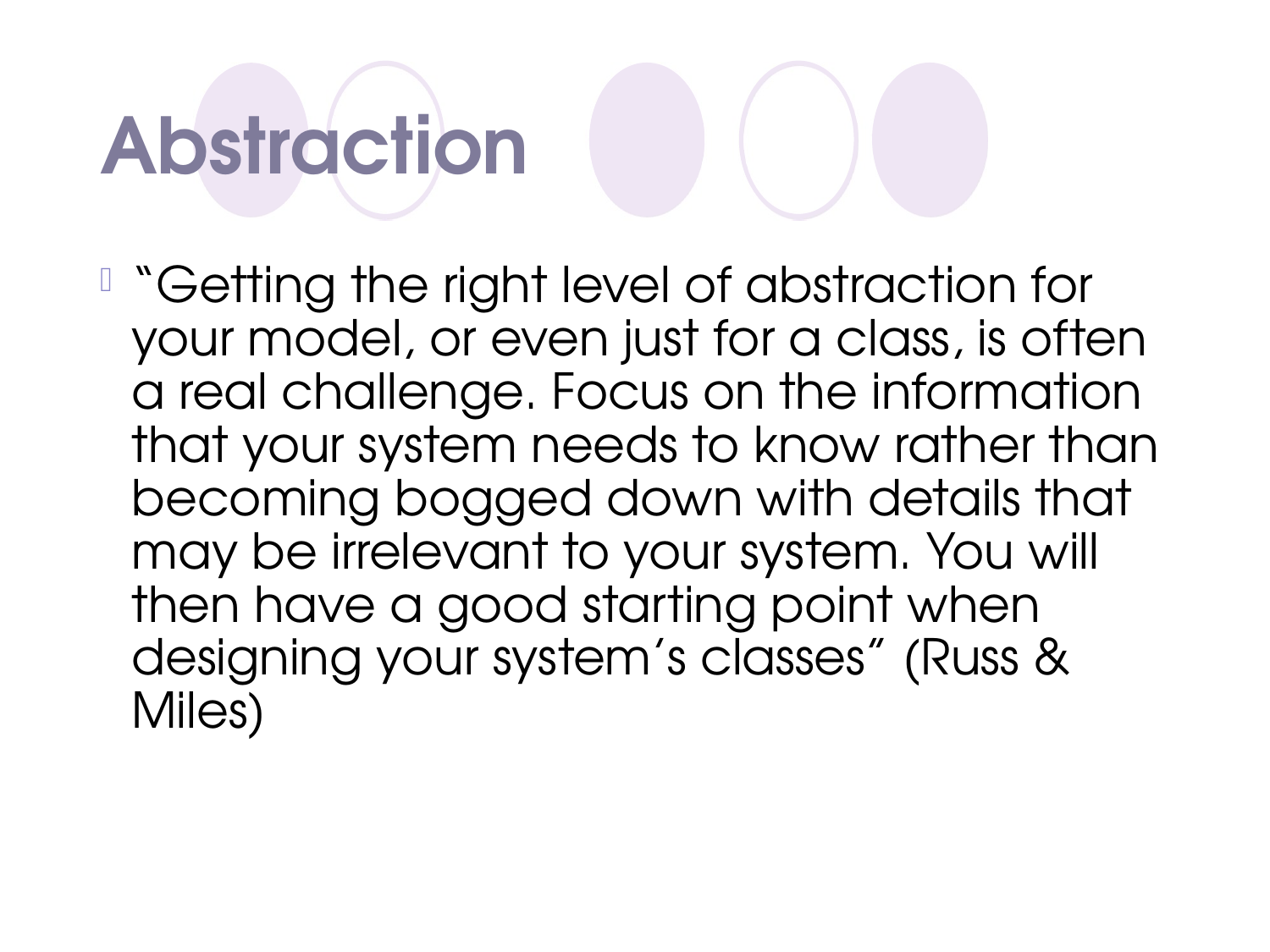

# Abstraction
“Getting the right level of abstraction for your model, or even just for a class, is often a real challenge. Focus on the information that your system needs to know rather than becoming bogged down with details that may be irrelevant to your system. You will then have a good starting point when designing your system’s classes” (Russ & Miles)